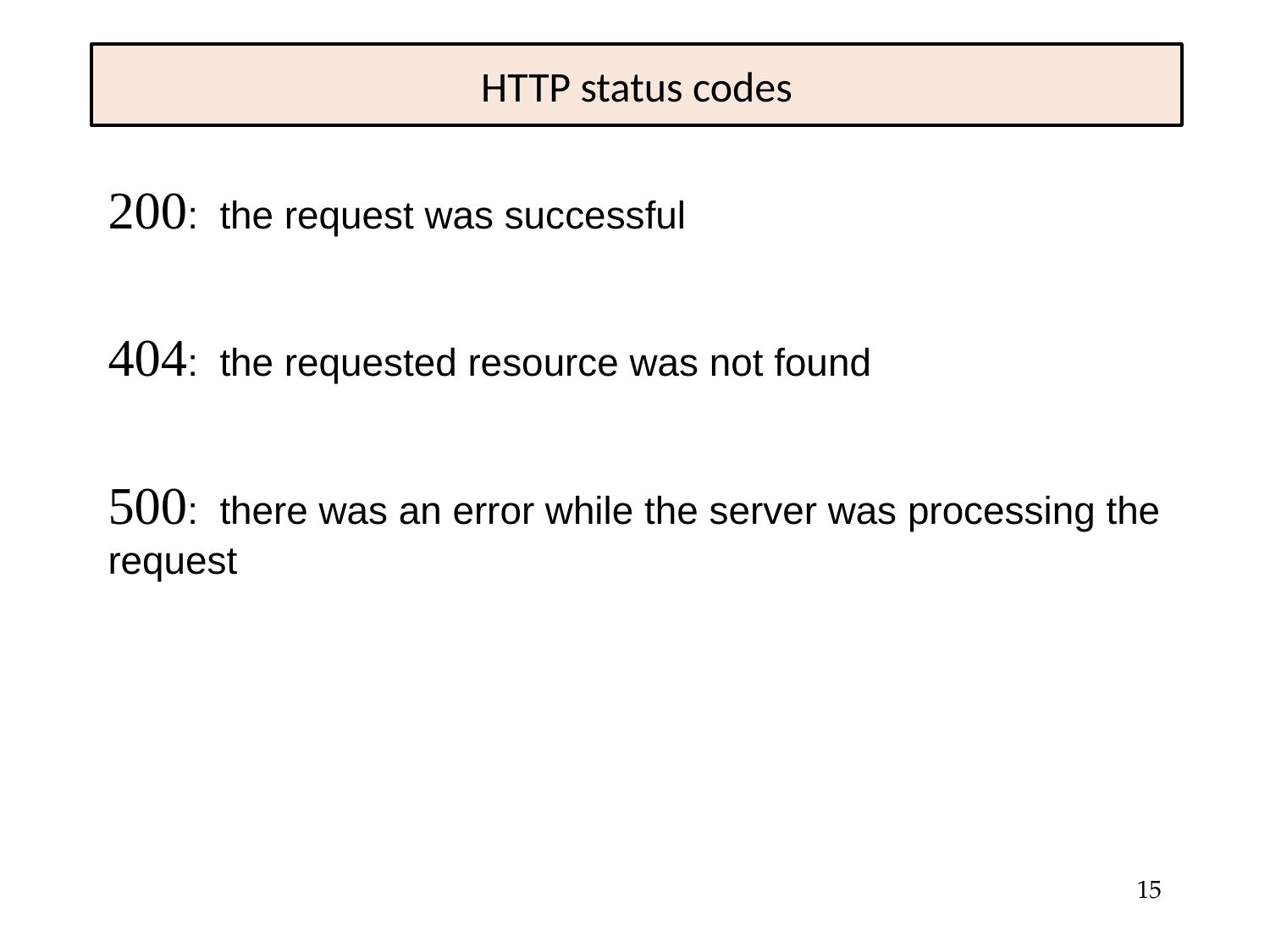

# HTTP status codes
200:  the request was successful

404:  the requested resource was not found

500:  there was an error while the server was processing the request
15